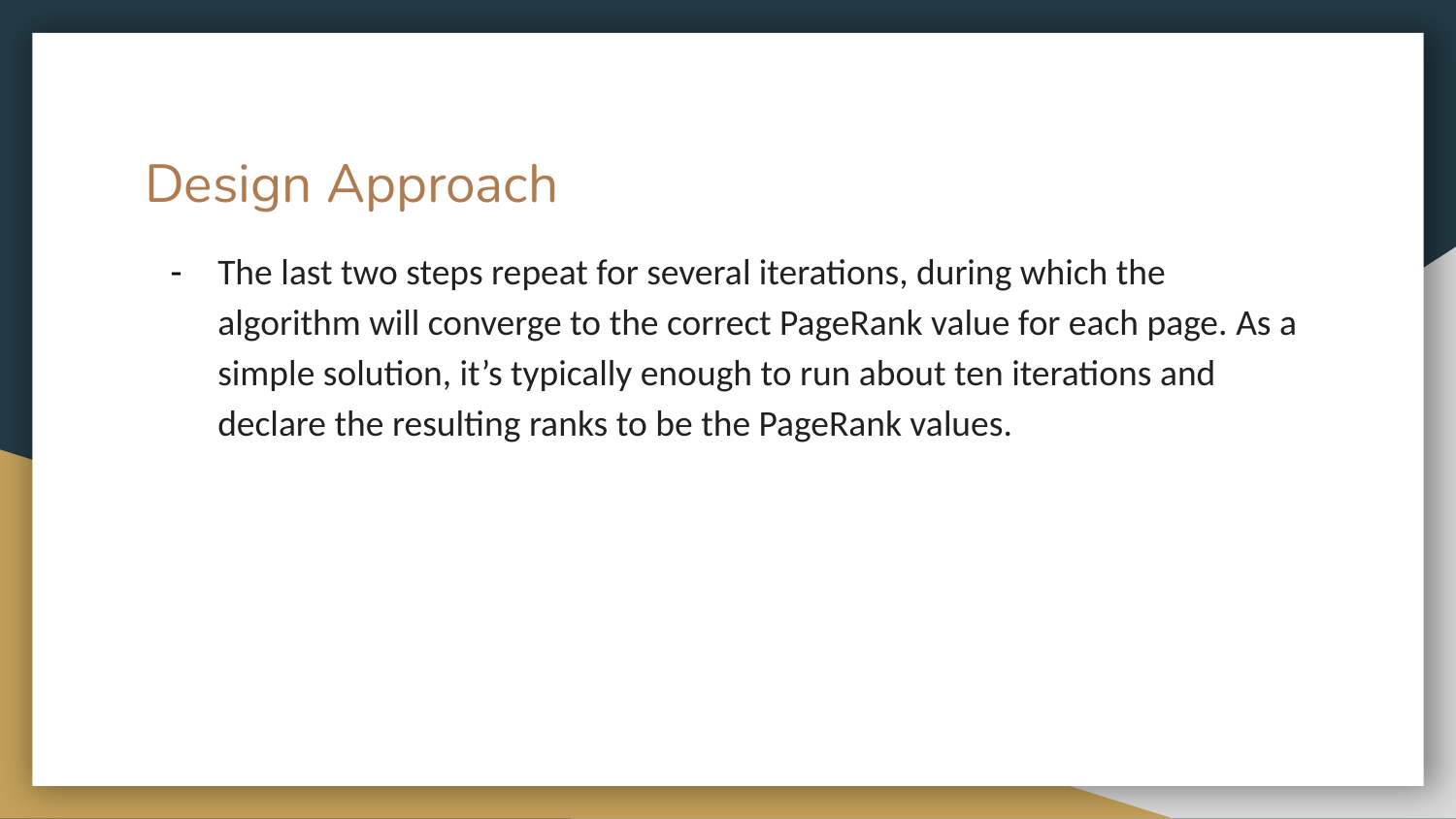

# Design Approach
The last two steps repeat for several iterations, during which the algorithm will converge to the correct PageRank value for each page. As a simple solution, it’s typically enough to run about ten iterations and declare the resulting ranks to be the PageRank values.